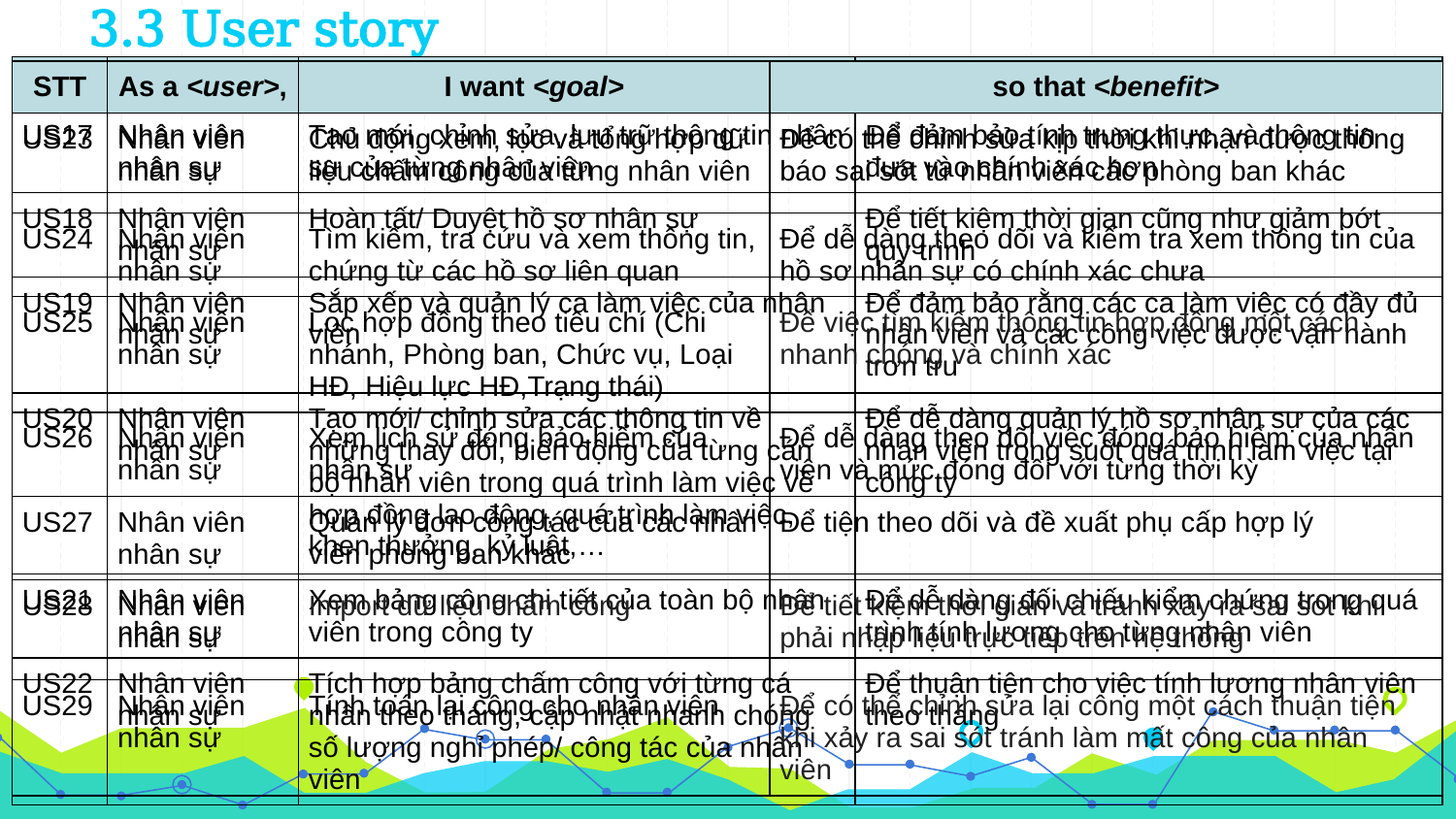

# 3.3 User story
| STT | As a <user>, | I want <goal> | so that <benefit> |
| --- | --- | --- | --- |
| US17 | Nhân viên nhân sự | Tạo mới, chỉnh sửa, lưu trữ thông tin nhân sự của từng nhân viên | Để đảm bảo tính trung thực, và thông tin đưa vào chính xác hơn |
| US18 | Nhân viên nhân sự | Hoàn tất/ Duyệt hồ sơ nhân sự | Để tiết kiệm thời gian cũng như giảm bớt quy trình |
| US19 | Nhân viên nhân sự | Sắp xếp và quản lý ca làm việc của nhân viên | Để đảm bảo rằng các ca làm việc có đầy đủ nhân viên và các công việc được vận hành trơn tru |
| US20 | Nhân viên nhân sự | Tạo mới/ chỉnh sửa các thông tin về những thay đổi, biến động của từng cán bộ nhân viên trong quá trình làm việc về hợp đồng lao động, quá trình làm việc, khen thưởng, kỷ luật,… | Để dễ dàng quản lý hồ sơ nhân sự của các nhân viên trong suốt quá trình làm việc tại công ty |
| US21 | Nhân viên nhân sự | Xem bảng công chi tiết của toàn bộ nhân viên trong công ty | Để dễ dàng đối chiếu kiểm chứng trong quá trình tính lương cho từng nhân viên |
| US22 | Nhân viên nhân sự | Tích hợp bảng chấm công với từng cá nhân theo tháng, cập nhật nhanh chóng số lượng nghỉ phép/ công tác của nhân viên | Để thuận tiện cho việc tính lương nhân viên theo tháng |
| STT | As a <user>, | I want <goal> | so that <benefit> |
| --- | --- | --- | --- |
| US23 | Nhân viên nhân sự | Chủ động xem, lọc và tổng hợp dữ liệu chấm công của từng nhân viên | Để có thể chỉnh sửa kịp thời khi nhận được thông báo sai sót từ nhân viên các phòng ban khác |
| US24 | Nhân viên nhân sự | Tìm kiếm, tra cứu và xem thông tin, chứng từ các hồ sơ liên quan | Để dễ dàng theo dõi và kiểm tra xem thông tin của hồ sơ nhân sự có chính xác chưa |
| US25 | Nhân viên nhân sự | Lọc hợp đồng theo tiêu chí (Chi nhánh, Phòng ban, Chức vụ, Loại HĐ, Hiệu lực HĐ,Trạng thái) | Để việc tìm kiếm thông tin hợp đồng một cách nhanh chóng và chính xác |
| US26 | Nhân viên nhân sự | Xem lịch sử đóng bảo hiểm của nhân sự | Để dễ dàng theo dõi việc đóng bảo hiểm của nhân viên và mức đóng đối với từng thời kỳ |
| US27 | Nhân viên nhân sự | Quản lý đơn công tác của các nhân viên phòng ban khác | Để tiện theo dõi và đề xuất phụ cấp hợp lý |
| US28 | Nhân viên nhân sự | Import dữ liệu chấm công | Để tiết kiệm thời gian và tránh xảy ra sai sót khi phải nhập liệu trực tiếp trên hệ thống |
| US29 | Nhân viên nhân sự | Tính toán lại công cho nhân viên | Để có thể chỉnh sửa lại công một cách thuận tiện khi xảy ra sai sót tránh làm mất công của nhân viên |